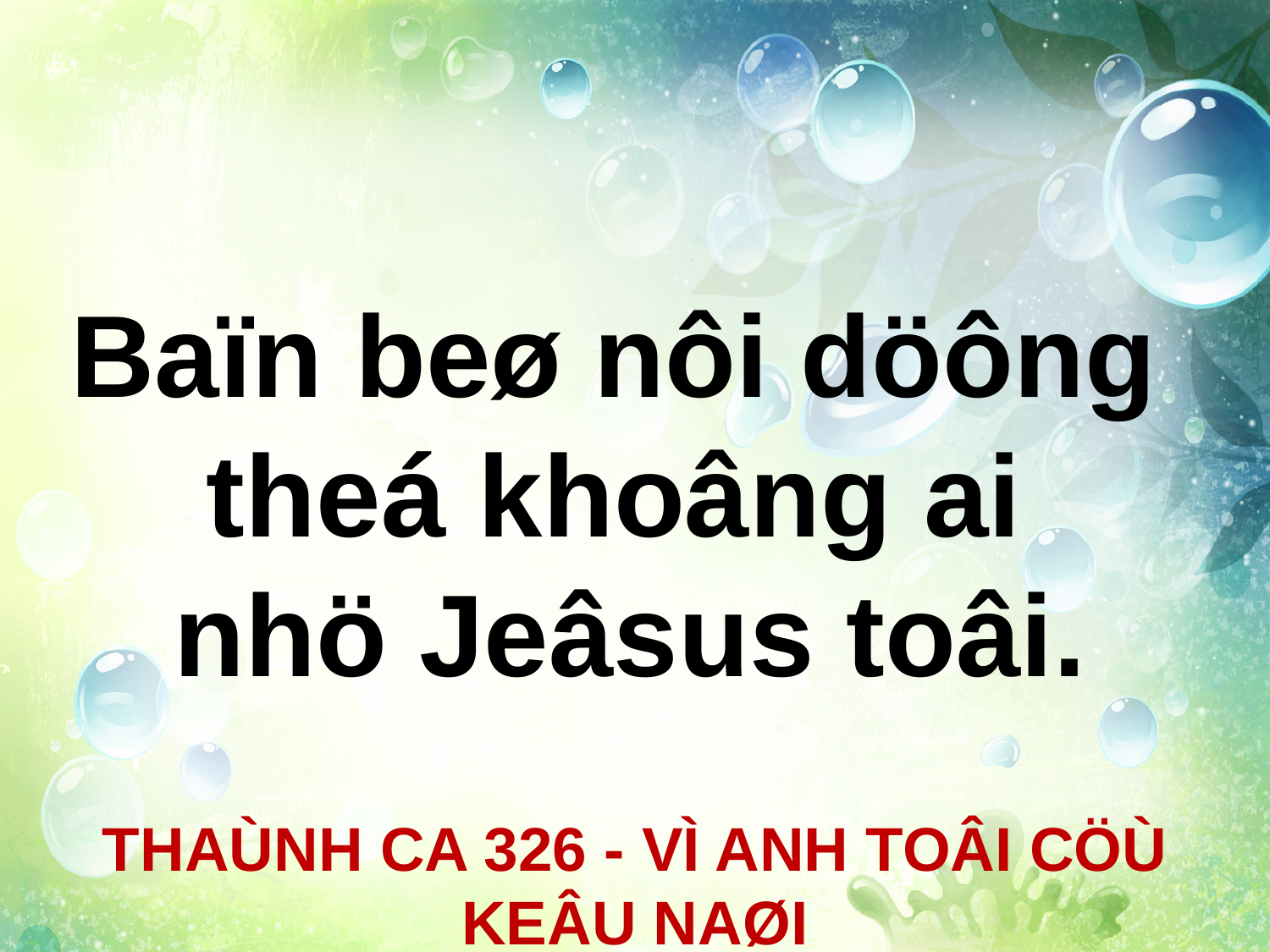

Baïn beø nôi döông
theá khoâng ai
nhö Jeâsus toâi.
THAÙNH CA 326 - VÌ ANH TOÂI CÖÙ KEÂU NAØI